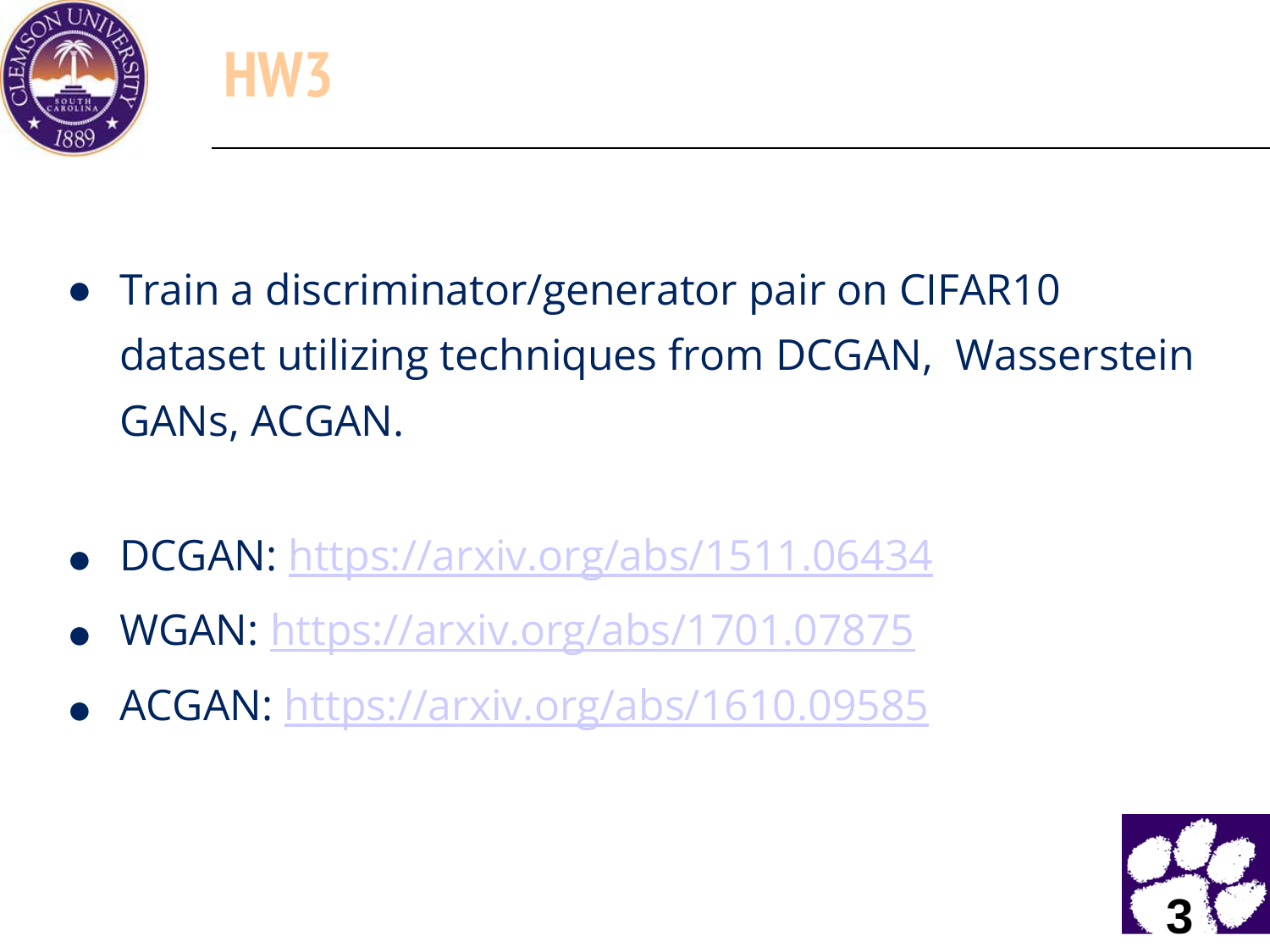

# HW3
Train a discriminator/generator pair on CIFAR10 dataset utilizing techniques from DCGAN,  Wasserstein GANs, ACGAN.

DCGAN: https://arxiv.org/abs/1511.06434
WGAN: https://arxiv.org/abs/1701.07875
ACGAN: https://arxiv.org/abs/1610.09585